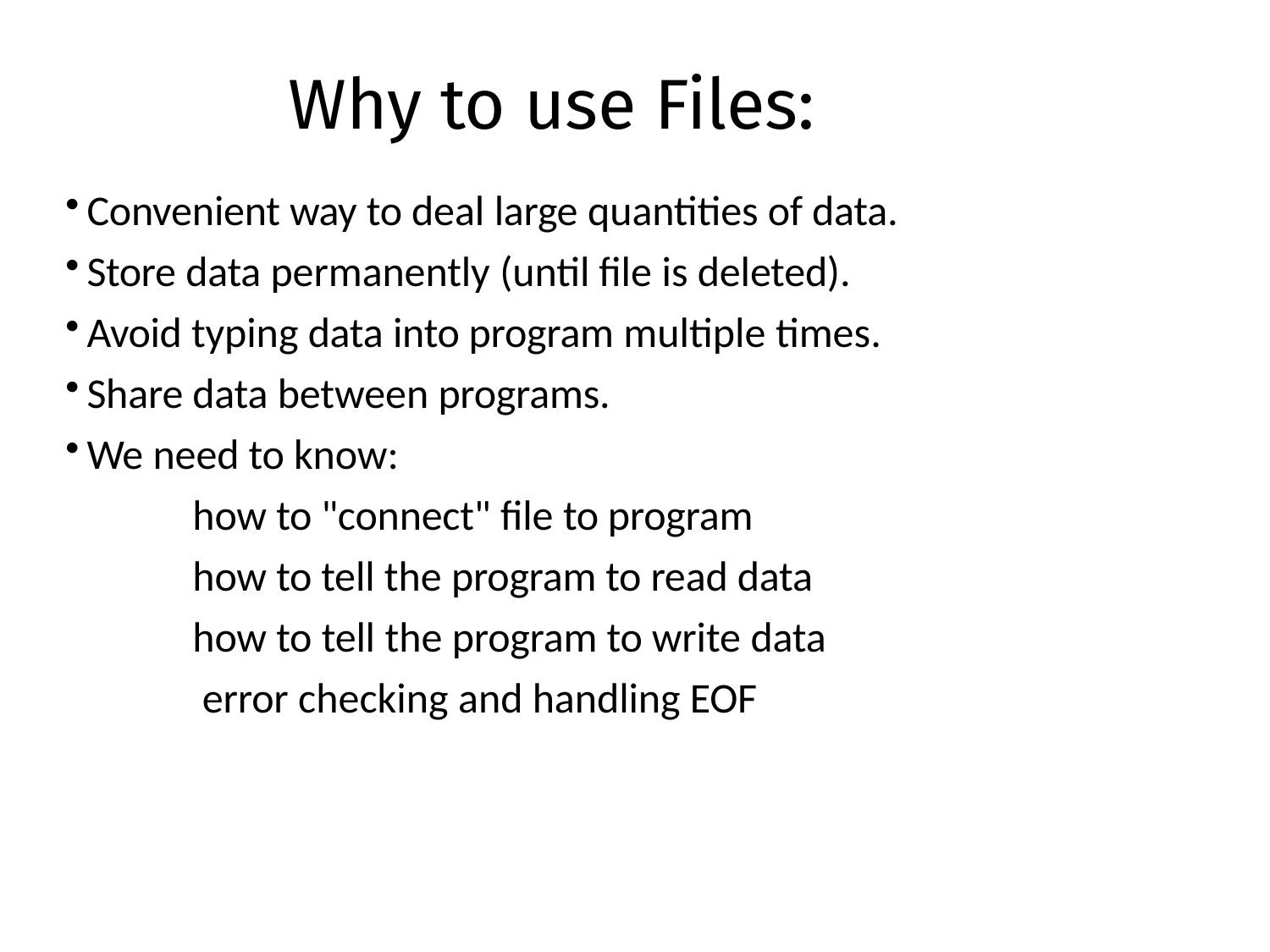

# Why to use Files:
Convenient way to deal large quantities of data.
Store data permanently (until file is deleted).
Avoid typing data into program multiple times.
Share data between programs.
We need to know:
how to "connect" file to program  how to tell the program to read data  how to tell the program to write data  error checking and handling EOF